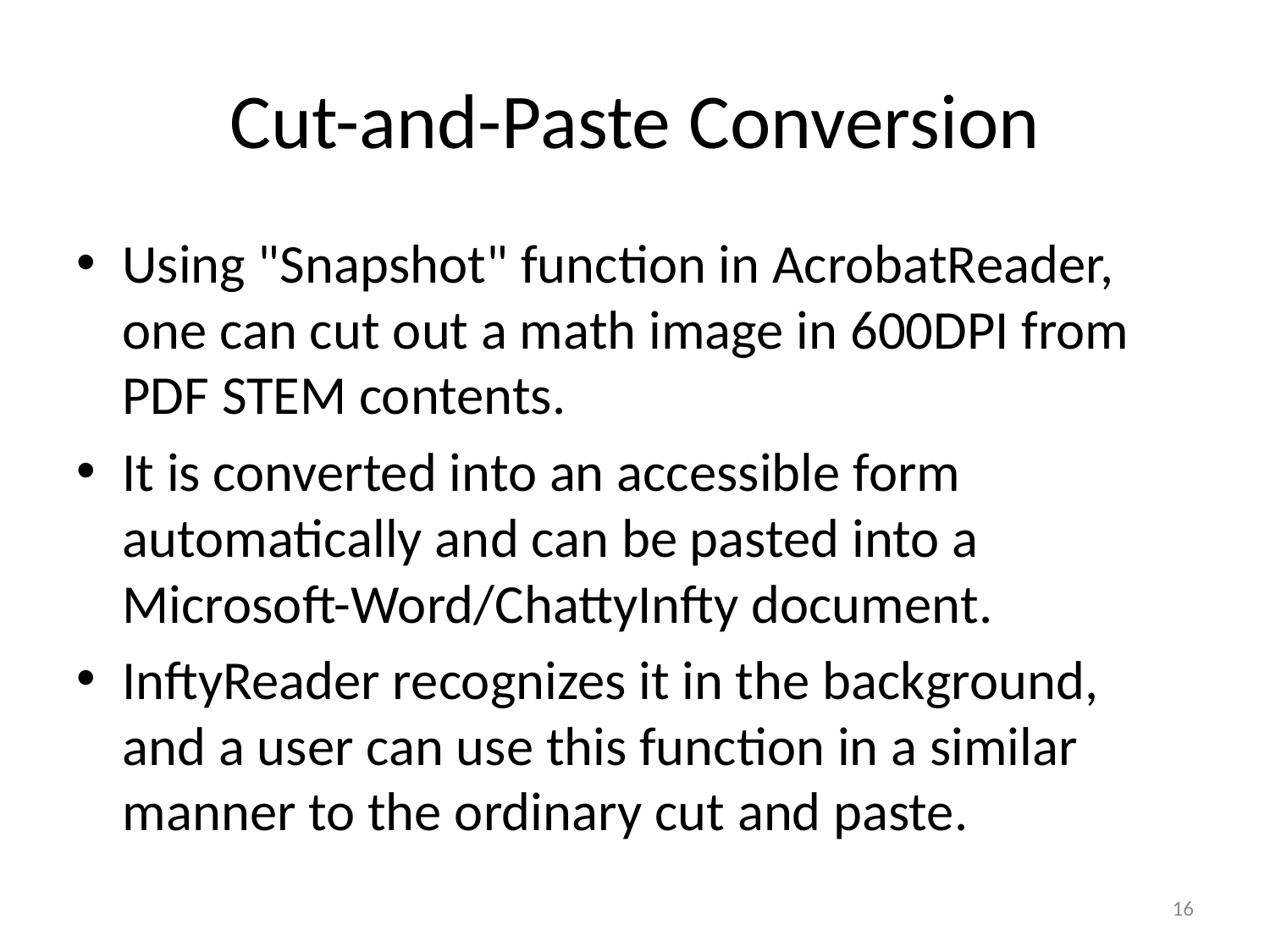

# Cut-and-Paste Conversion
Using "Snapshot" function in AcrobatReader, one can cut out a math image in 600DPI from PDF STEM contents.
It is converted into an accessible form automatically and can be pasted into a Microsoft-Word/ChattyInfty document.
InftyReader recognizes it in the background, and a user can use this function in a similar manner to the ordinary cut and paste.
16